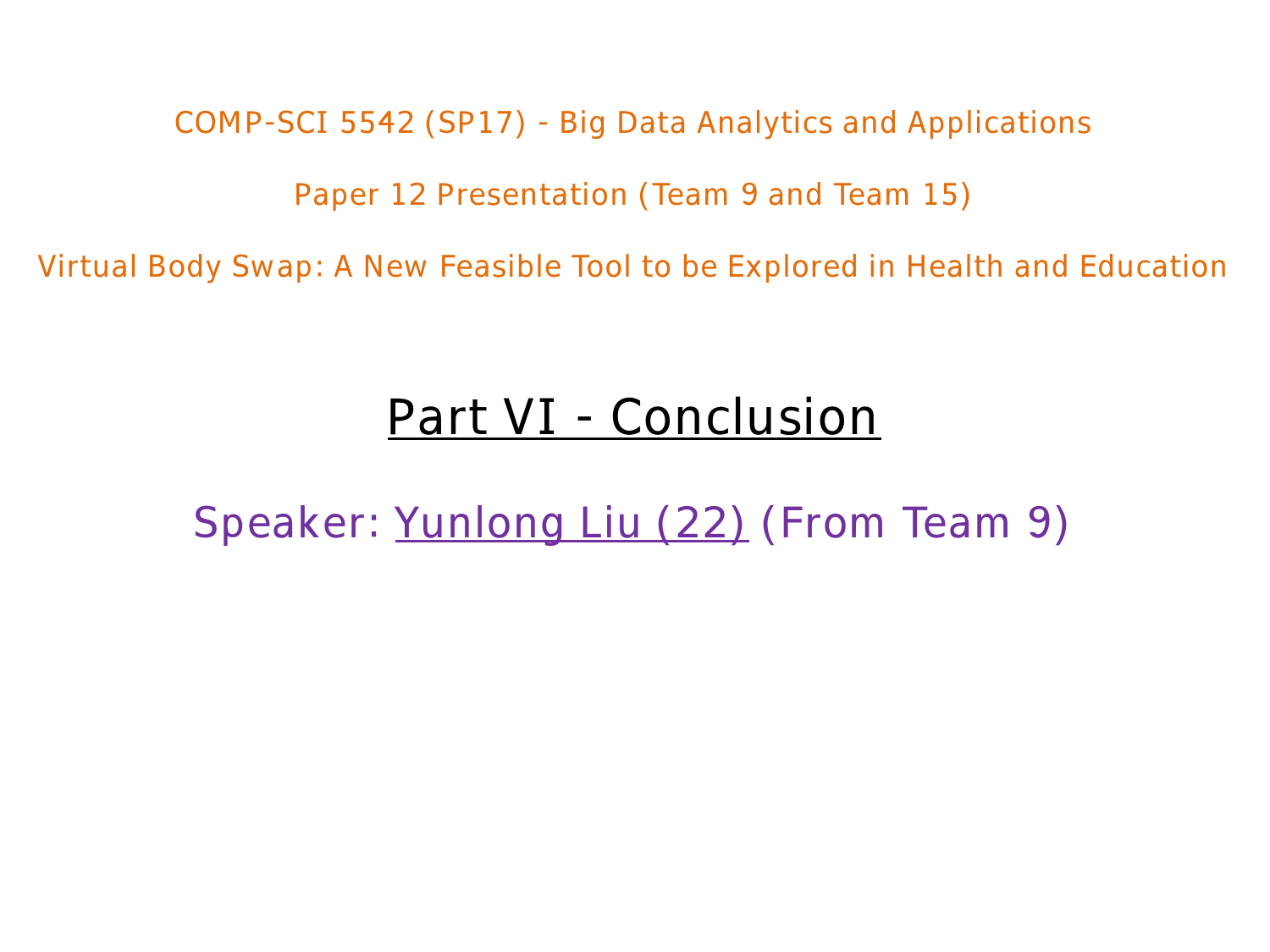

# Transition (Part V - Part VI)
COMP-SCI 5542 (SP17) - Big Data Analytics and Applications

Paper 12 Presentation (Team 9 and Team 15)

Virtual Body Swap: A New Feasible Tool to be Explored in Health and Education

Part VI - Conclusion

Speaker: Yunlong Liu (22) (From Team 9)